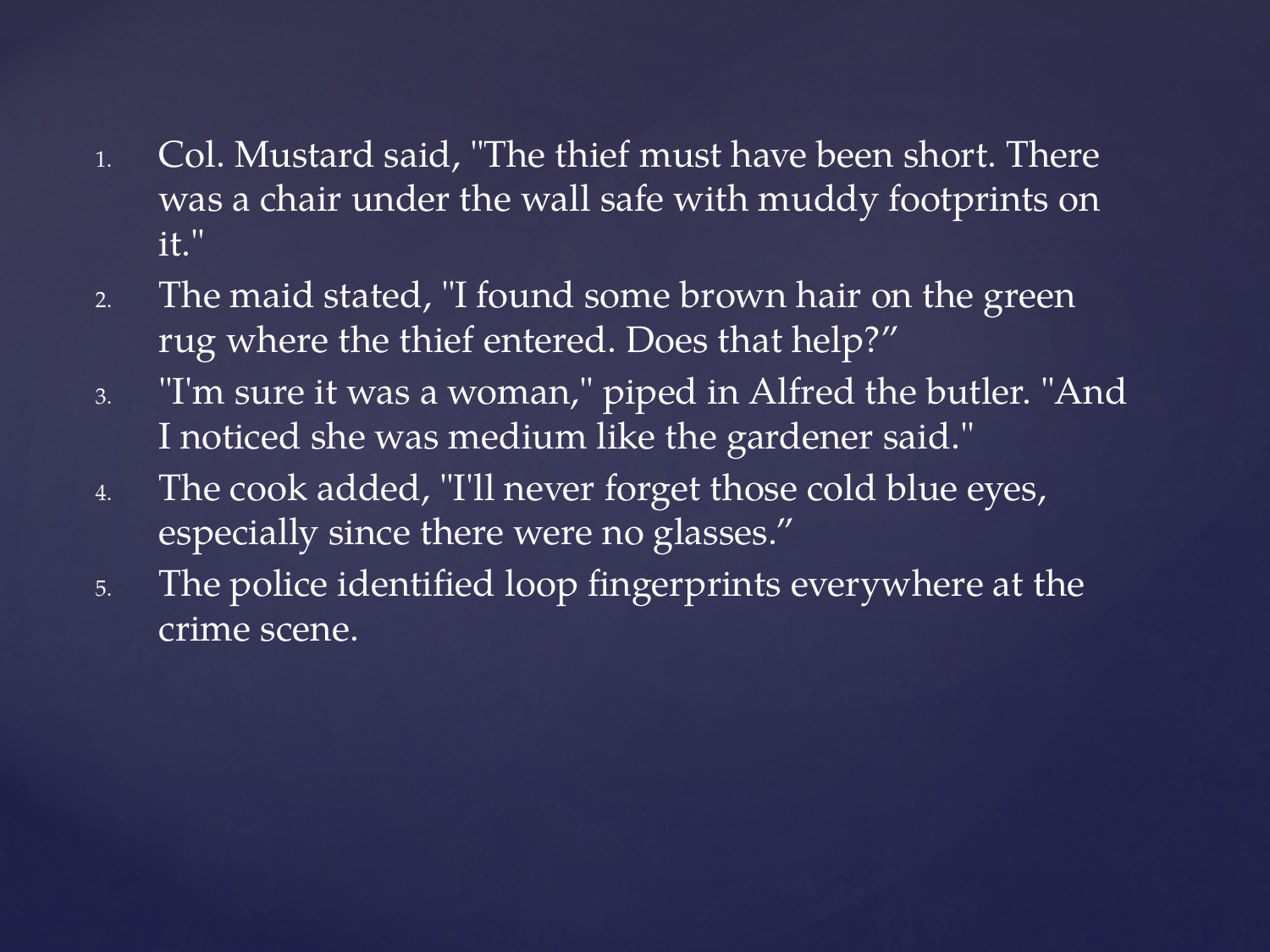

Col. Mustard said, "The thief must have been short. There was a chair under the wall safe with muddy footprints on it."
The maid stated, "I found some brown hair on the green rug where the thief entered. Does that help?”
"I'm sure it was a woman," piped in Alfred the butler. "And I noticed she was medium like the gardener said."
The cook added, "I'll never forget those cold blue eyes, especially since there were no glasses.”
The police identified loop fingerprints everywhere at the crime scene.

#